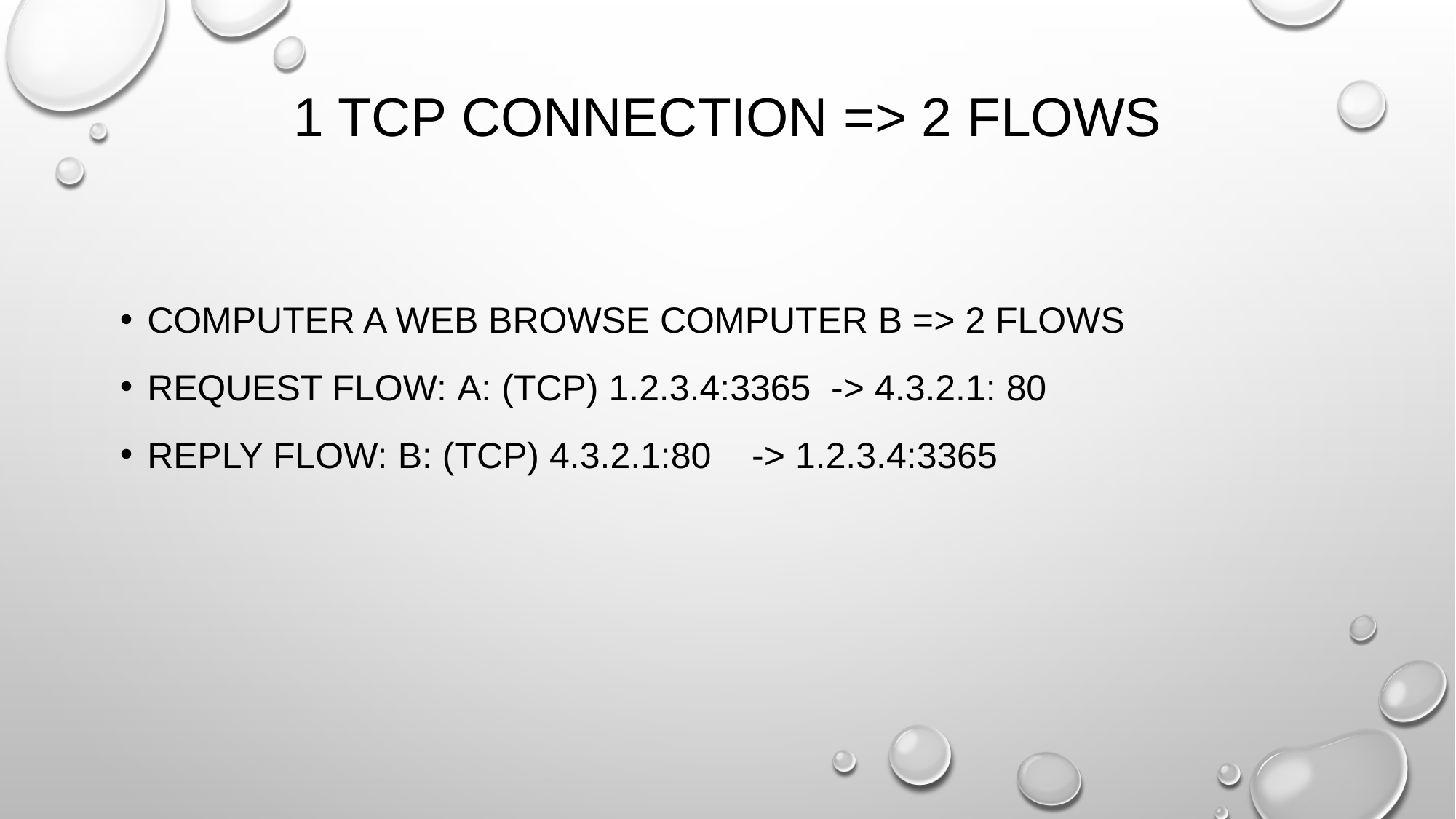

# 1 tcp connection => 2 flows
Computer a web browse computer b => 2 flows
Request flow: A: (TCP) 1.2.3.4:3365  -> 4.3.2.1: 80
Reply flow: B: (TCP) 4.3.2.1:80    -> 1.2.3.4:3365